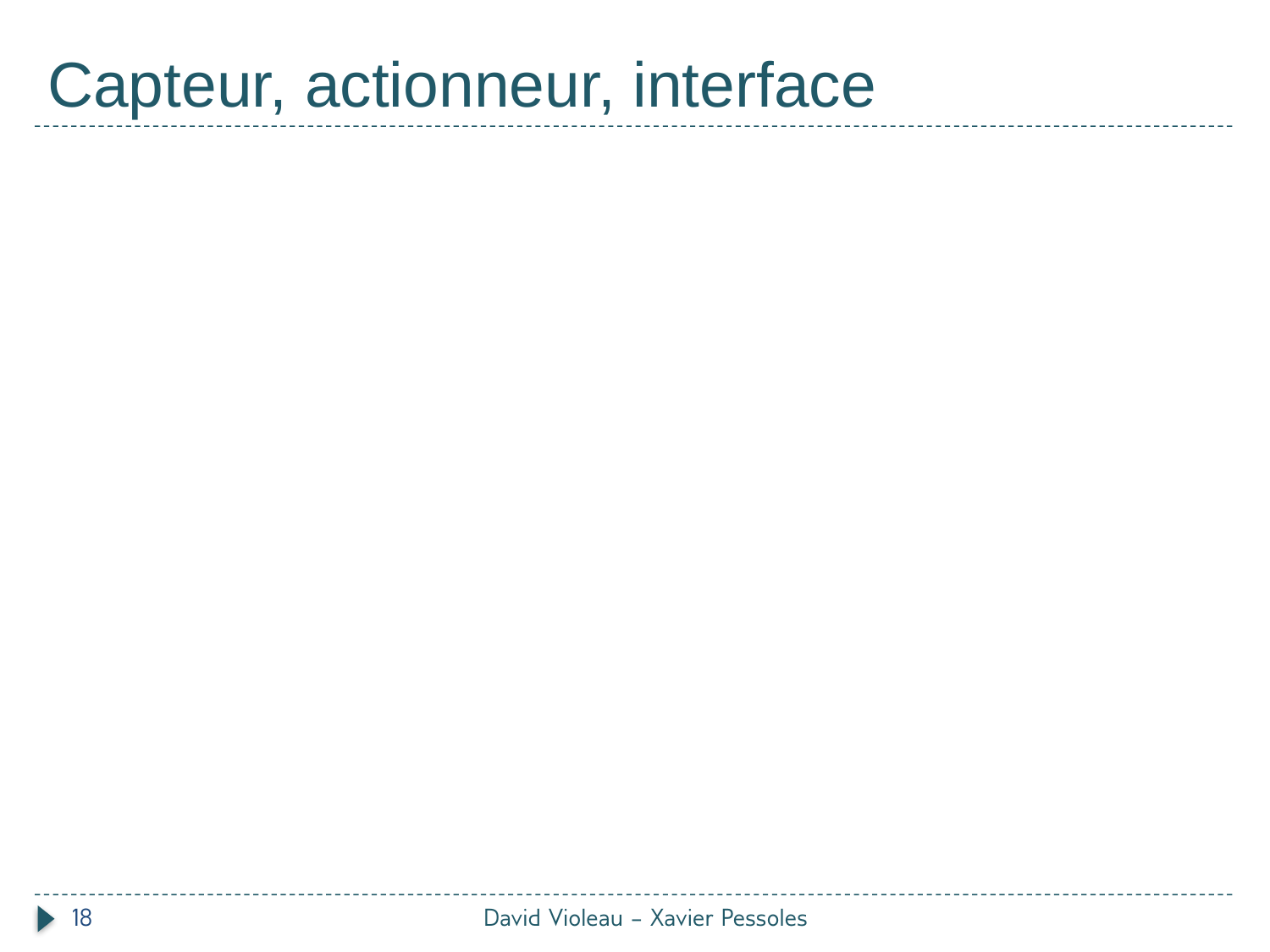

# Capteur, actionneur, interface

18
David Violeau – Xavier Pessoles